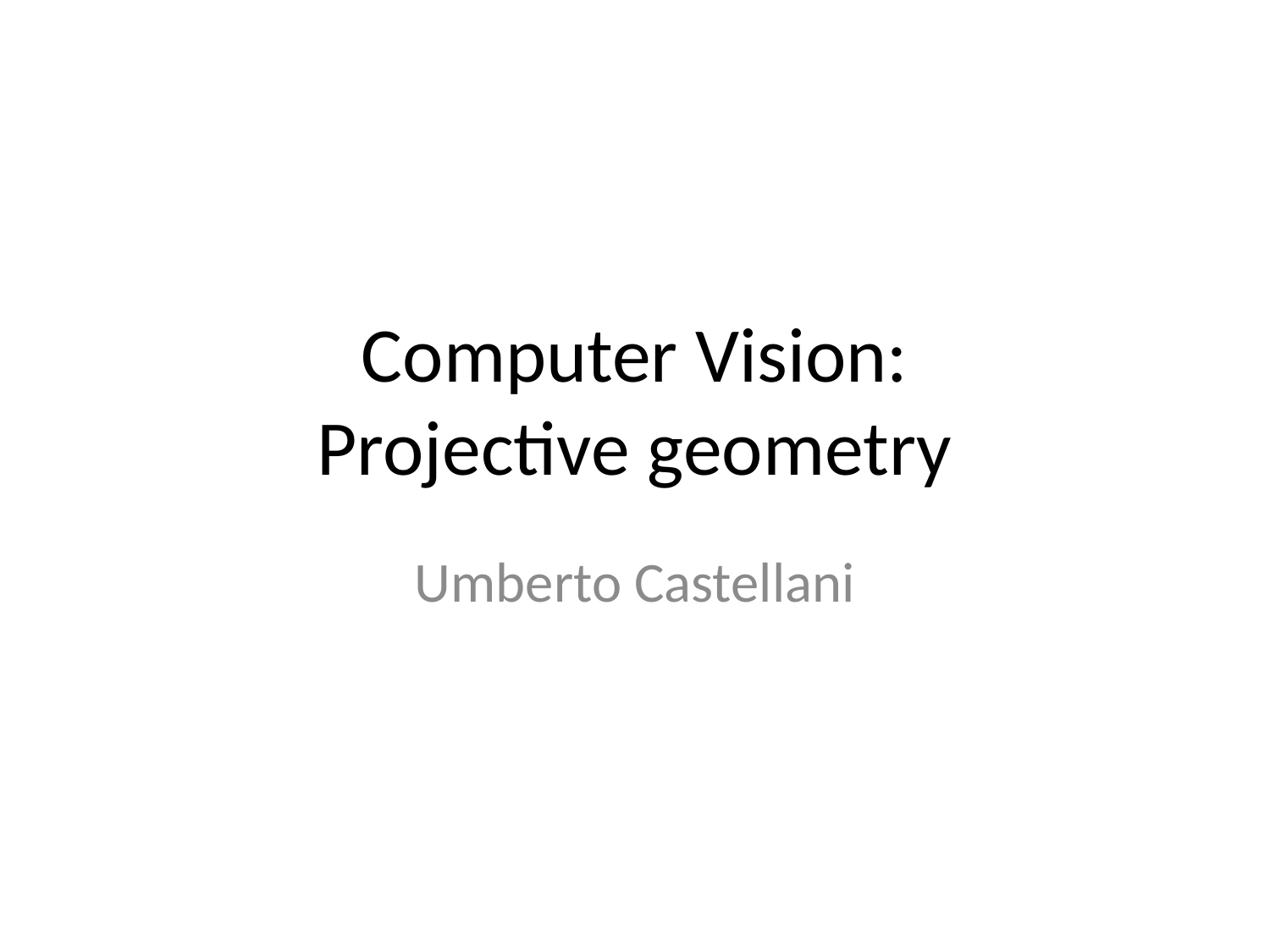

# Computer Vision: Projective geometry
Umberto Castellani